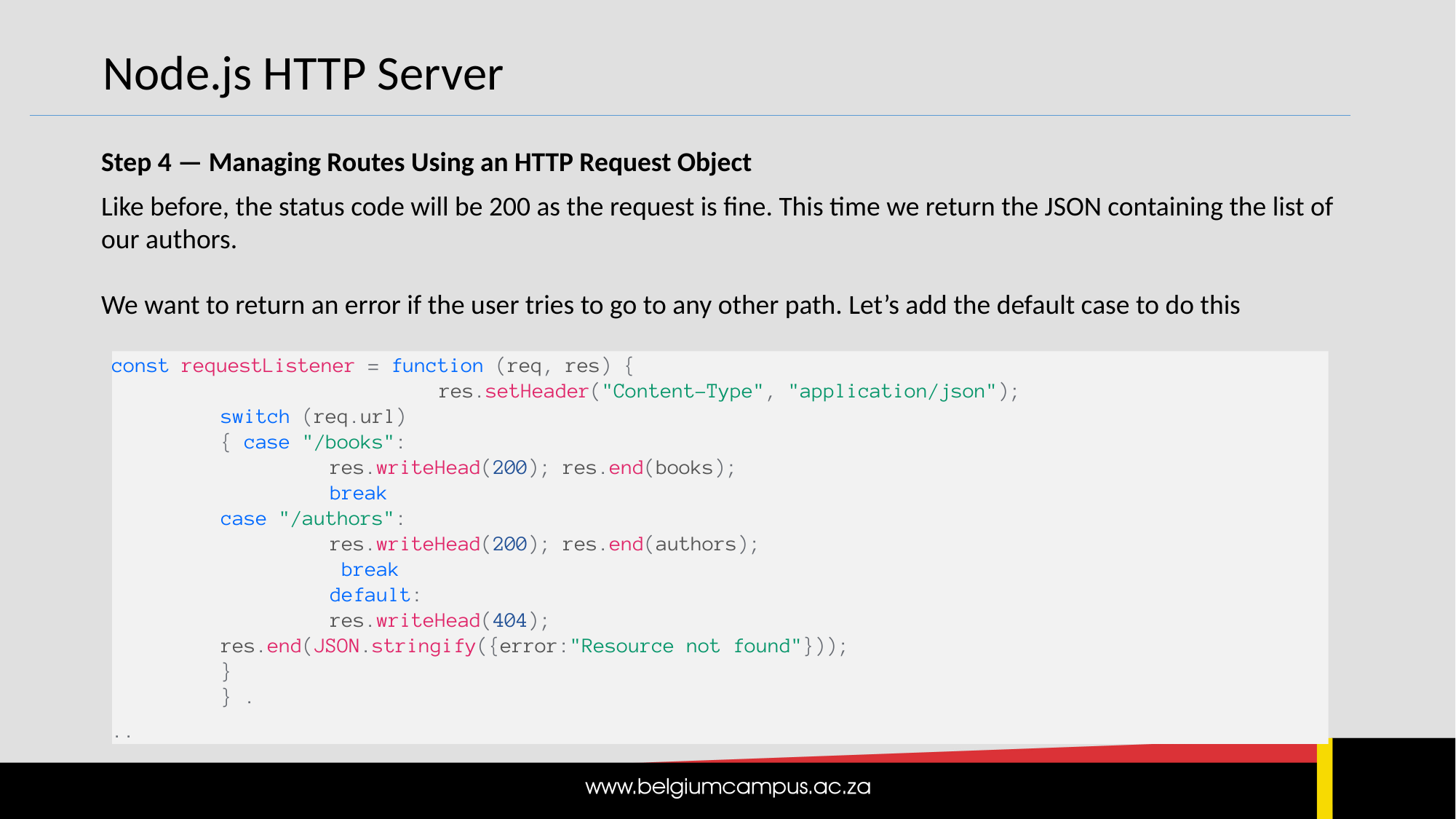

Node.js HTTP Server
Step 4 — Managing Routes Using an HTTP Request Object
Like before, the status code will be 200 as the request is fine. This time we return the JSON containing the list of our authors.

We want to return an error if the user tries to go to any other path. Let’s add the default case to do this
const requestListener = function (req, res) {
			res.setHeader("Content-Type", "application/json"); 				switch (req.url)
	{ case "/books":
		res.writeHead(200); res.end(books);
		break
	case "/authors":
		res.writeHead(200); res.end(authors);
		 break
		default:
		res.writeHead(404);
	res.end(JSON.stringify({error:"Resource not found"}));
	}
	} .
..